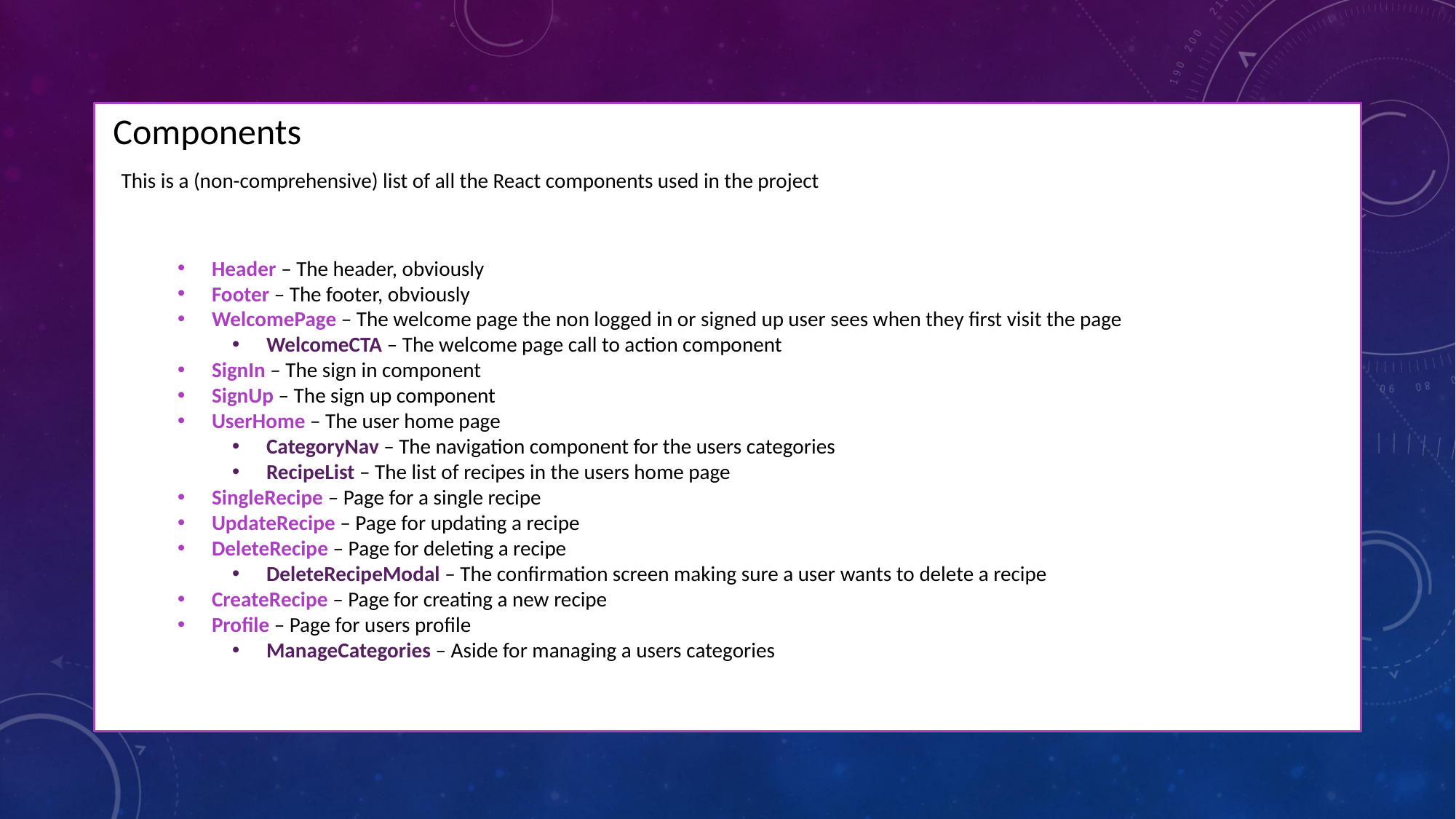

Components
  This is a (non-comprehensive) list of all the React components used in the project

Header – The header, obviously
Footer – The footer, obviously
WelcomePage – The welcome page the non logged in or signed up user sees when they first visit the page
WelcomeCTA – The welcome page call to action component
SignIn – The sign in component
SignUp – The sign up component
UserHome – The user home page
CategoryNav – The navigation component for the users categories
RecipeList – The list of recipes in the users home page
SingleRecipe – Page for a single recipe
UpdateRecipe – Page for updating a recipe
DeleteRecipe – Page for deleting a recipe
DeleteRecipeModal – The confirmation screen making sure a user wants to delete a recipe
CreateRecipe – Page for creating a new recipe
Profile – Page for users profile
ManageCategories – Aside for managing a users categories